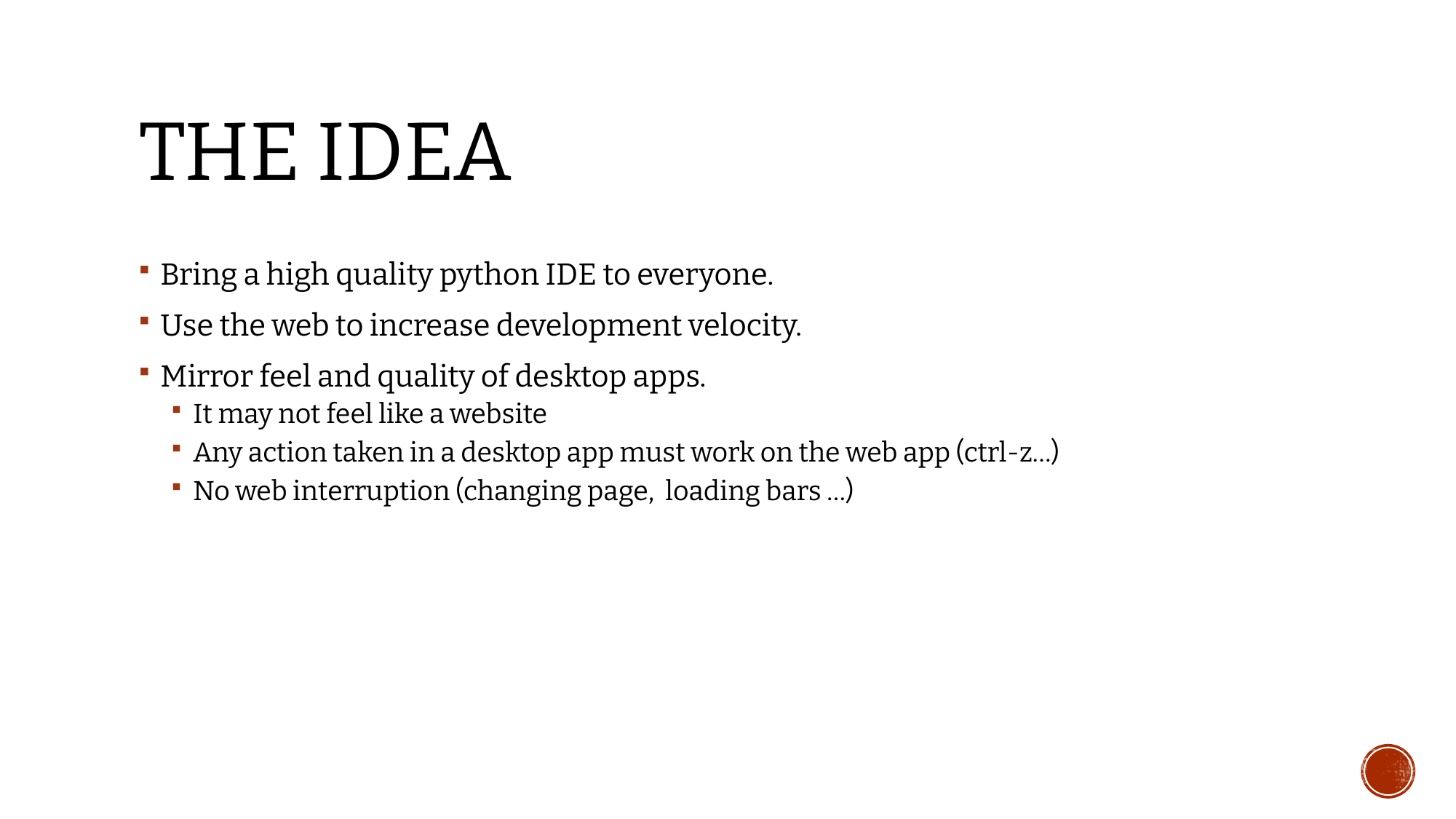

# The IDEA
Bring a high quality python IDE to everyone.
Use the web to increase development velocity.
Mirror feel and quality of desktop apps.
It may not feel like a website
Any action taken in a desktop app must work on the web app (ctrl-z…)
No web interruption (changing page,  loading bars …)